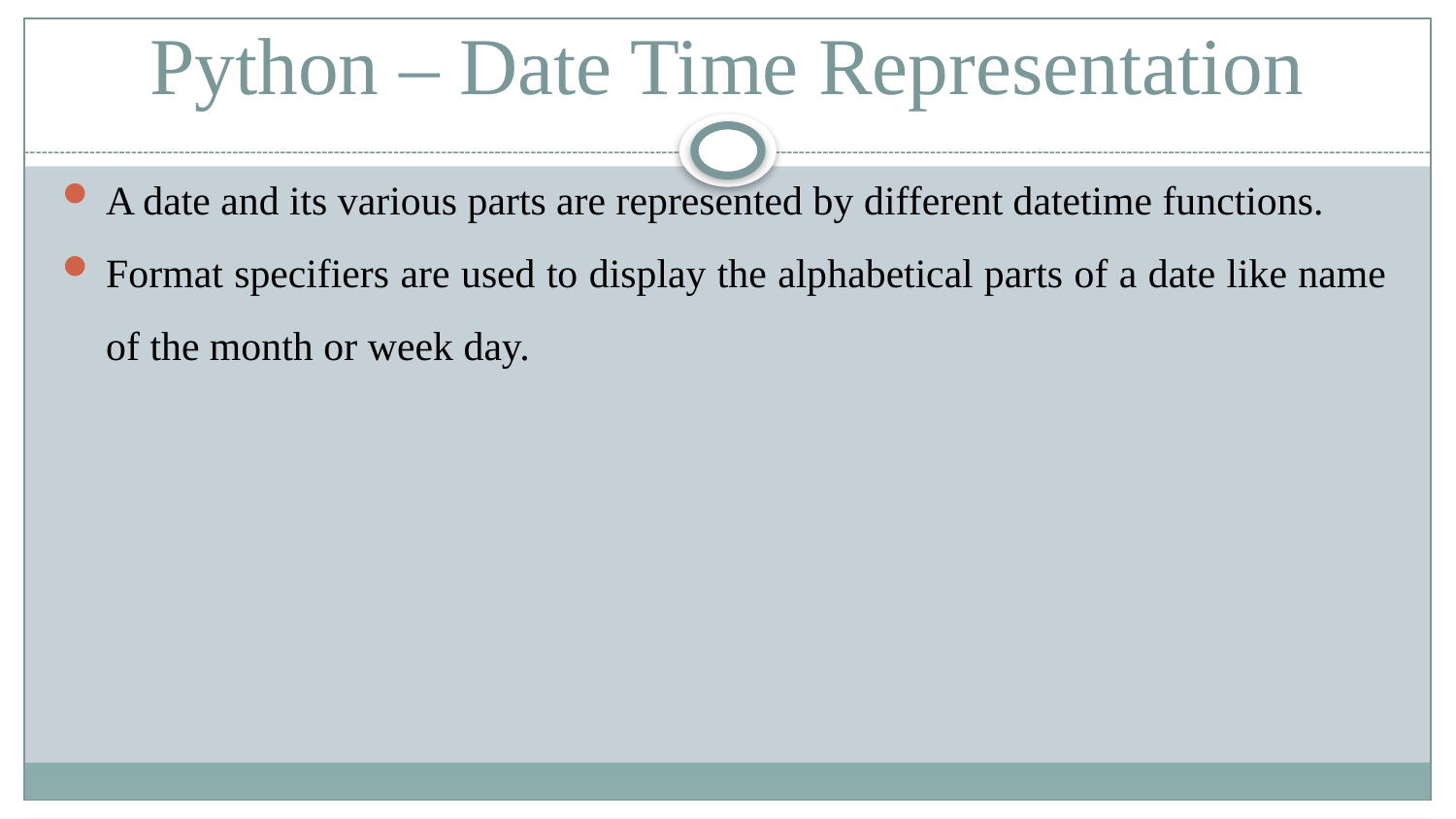

# Python – Date Time Representation
A date and its various parts are represented by different datetime functions.
Format specifiers are used to display the alphabetical parts of a date like name of the month or week day.